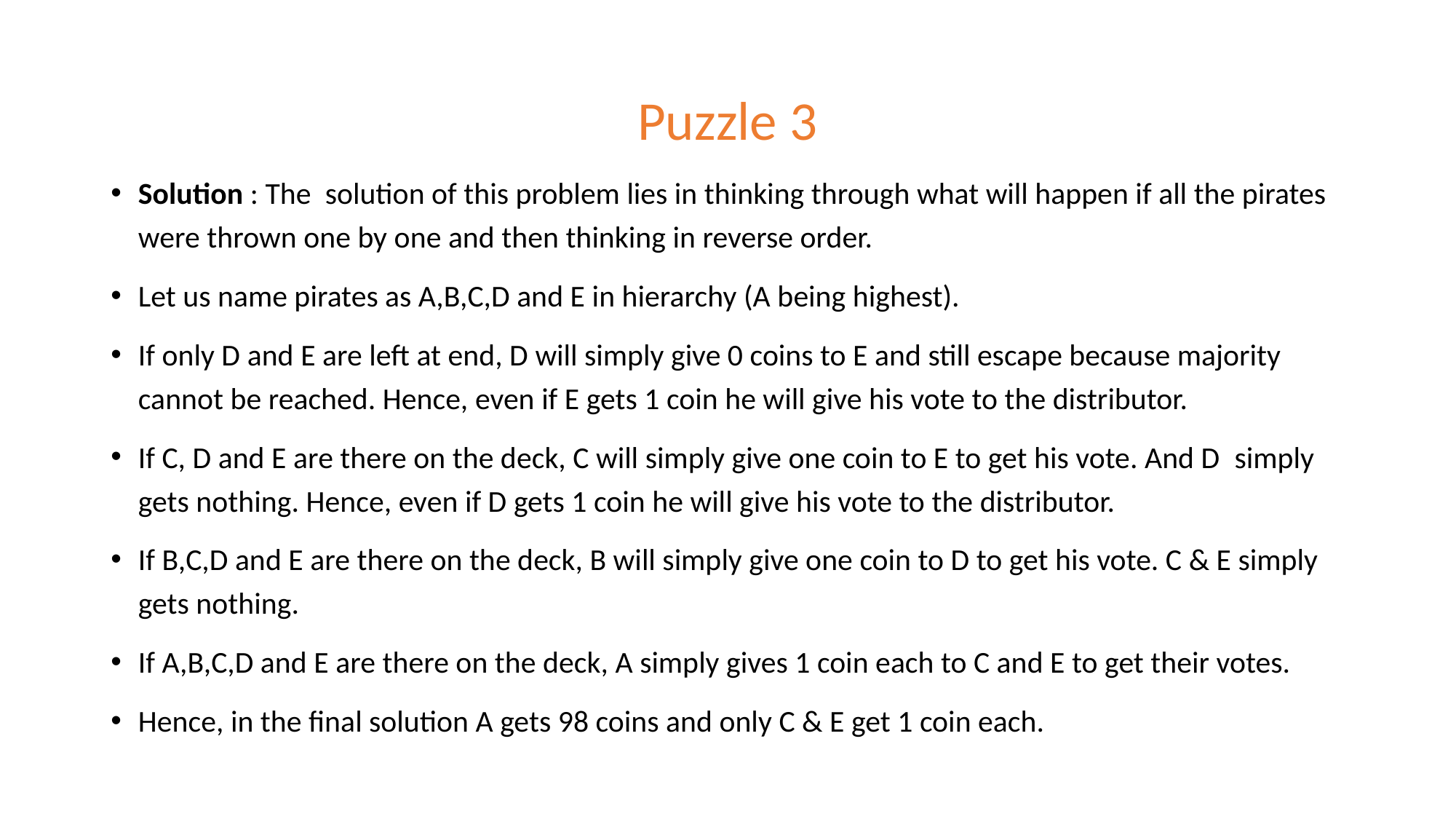

# Puzzle 3
Solution : The  solution of this problem lies in thinking through what will happen if all the pirates were thrown one by one and then thinking in reverse order.
Let us name pirates as A,B,C,D and E in hierarchy (A being highest).
If only D and E are left at end, D will simply give 0 coins to E and still escape because majority cannot be reached. Hence, even if E gets 1 coin he will give his vote to the distributor.
If C, D and E are there on the deck, C will simply give one coin to E to get his vote. And D  simply gets nothing. Hence, even if D gets 1 coin he will give his vote to the distributor.
If B,C,D and E are there on the deck, B will simply give one coin to D to get his vote. C & E simply gets nothing.
If A,B,C,D and E are there on the deck, A simply gives 1 coin each to C and E to get their votes.
Hence, in the final solution A gets 98 coins and only C & E get 1 coin each.